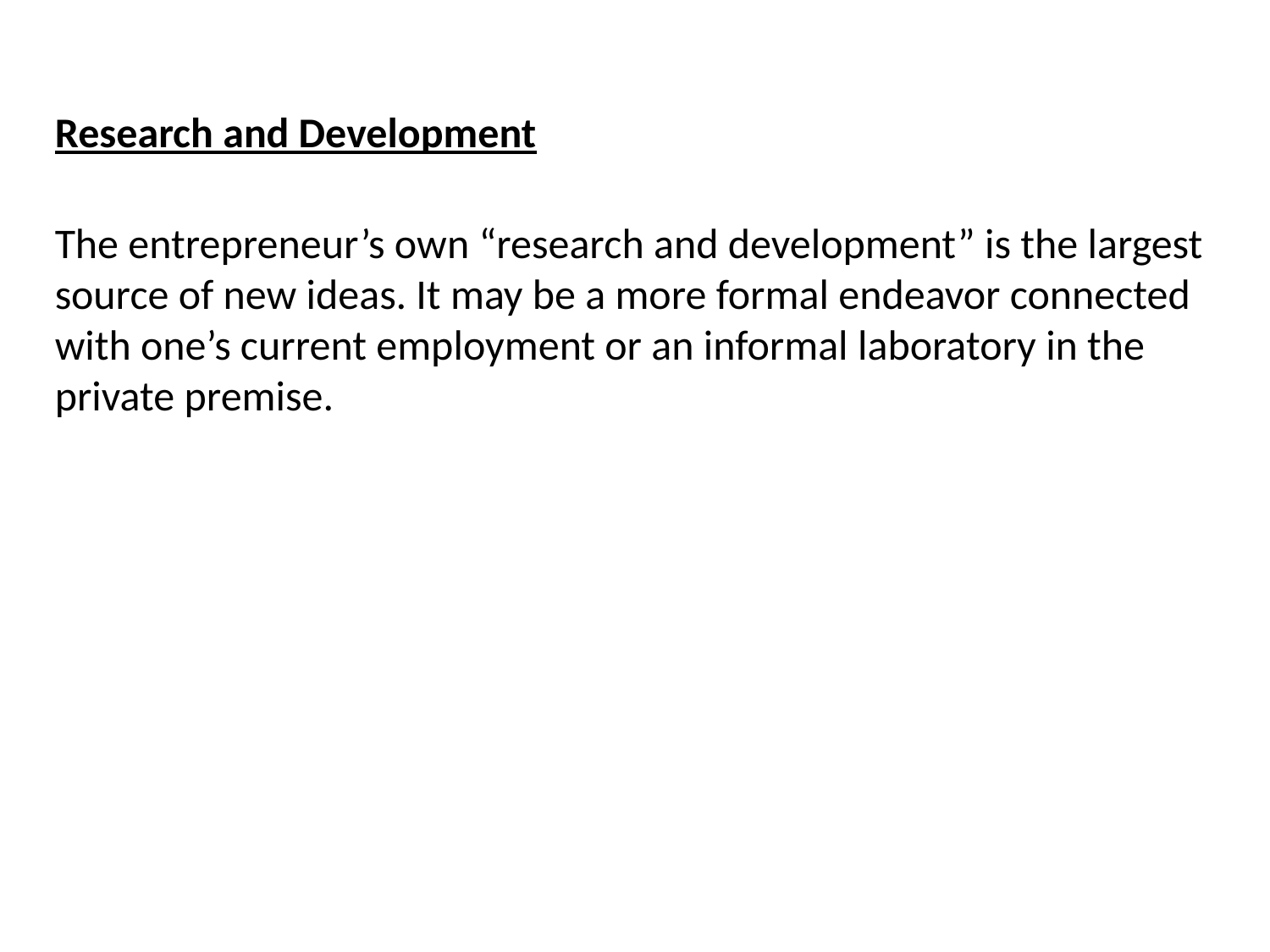

Research and Development

The entrepreneur’s own “research and development” is the largest source of new ideas. It may be a more formal endeavor connected
with one’s current employment or an informal laboratory in the
private premise.